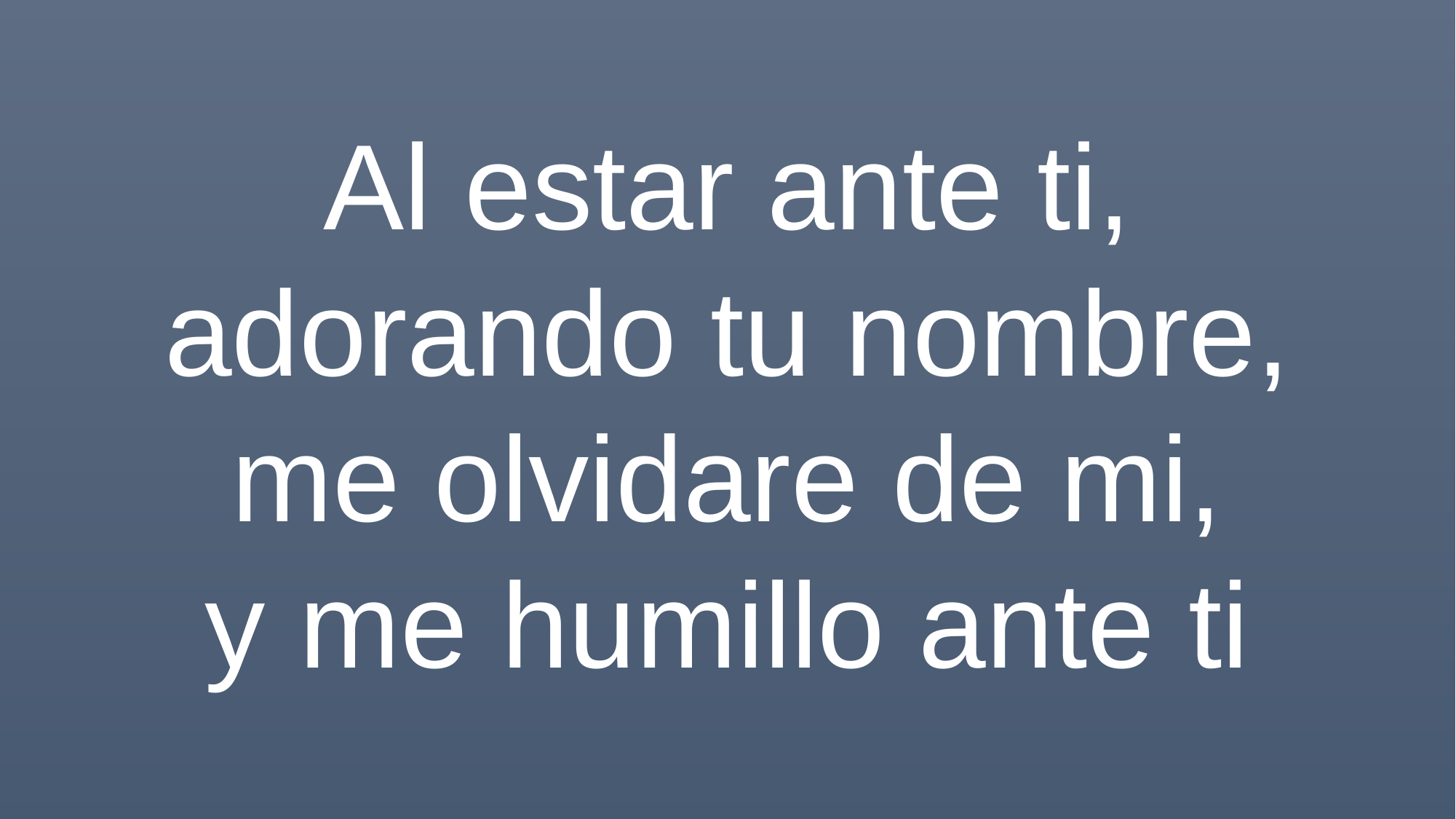

Al estar ante ti,
adorando tu nombre,
me olvidare de mi,
y me humillo ante ti